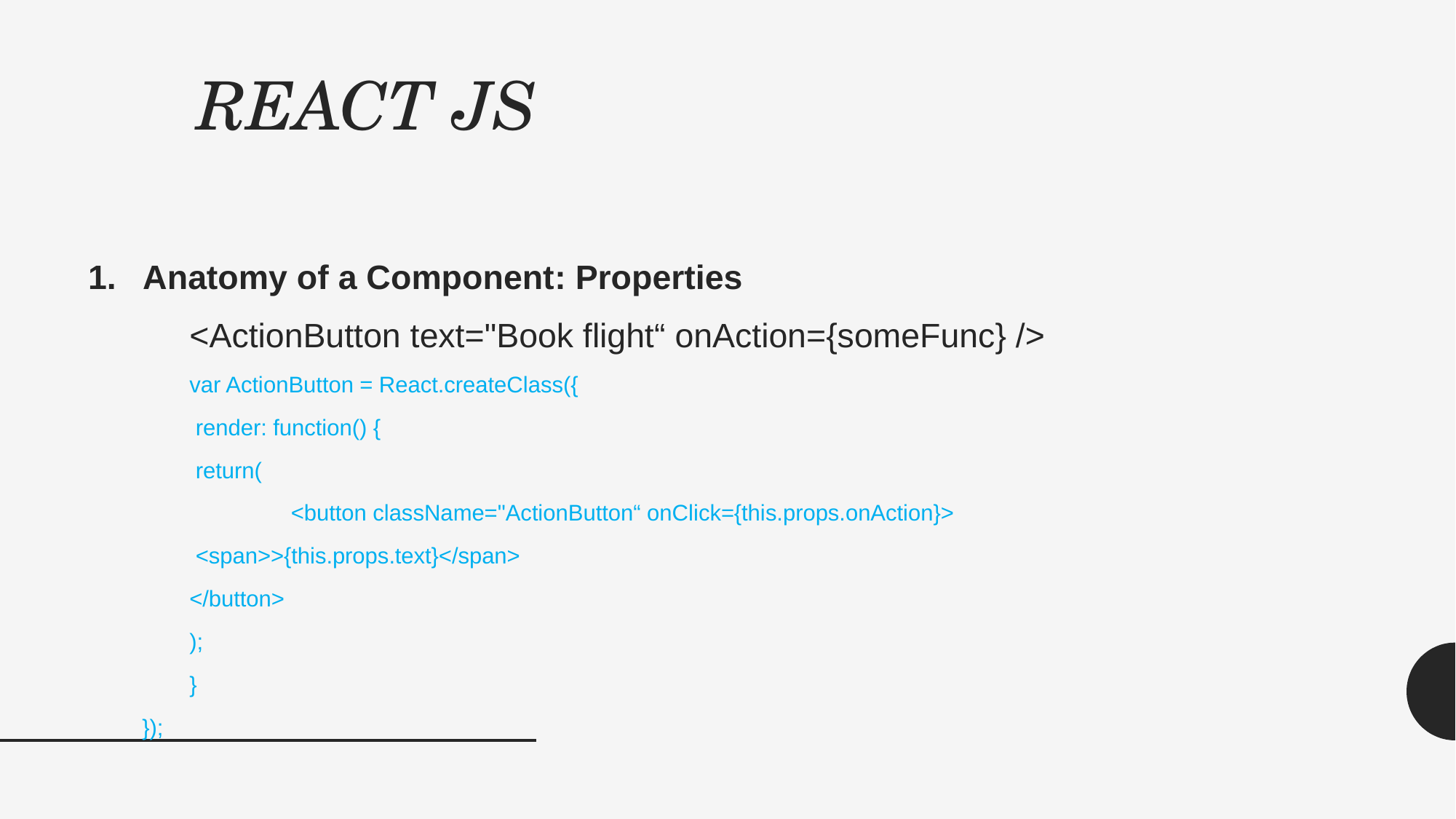

# REACT JS
Anatomy of a Component: Properties
	<ActionButton text="Book flight“ onAction={someFunc} />
	var ActionButton = React.createClass({
		 render: function() {
			 return(
			 	<button className="ActionButton“ onClick={this.props.onAction}>
					 <span>>{this.props.text}</span>
				</button>
			);
		}
 });